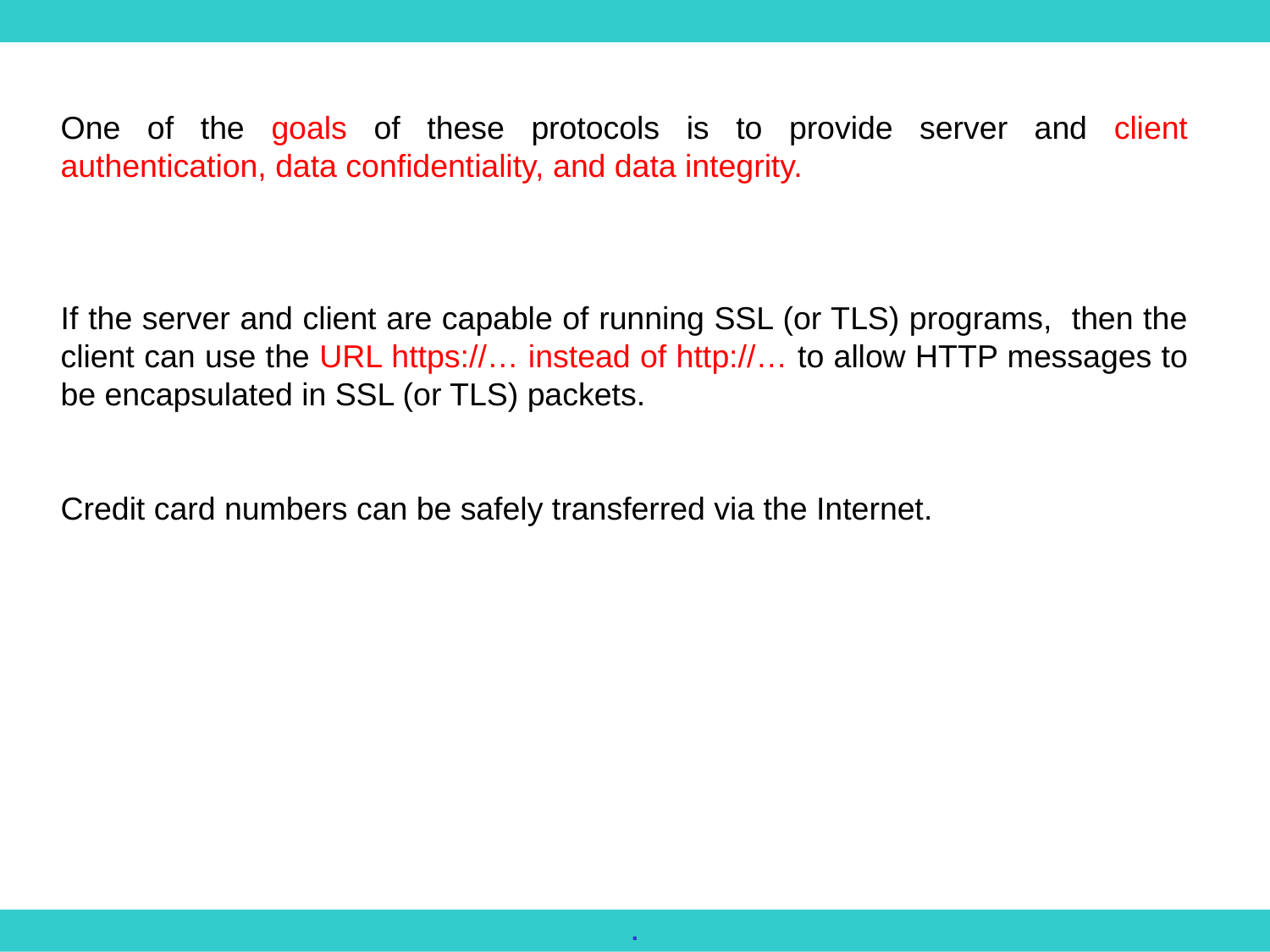

One of the goals of these protocols is to provide server and client authentication, data confidentiality, and data integrity.

If the server and client are capable of running SSL (or TLS) programs,  then the client can use the URL https://… instead of http://… to allow HTTP messages to be encapsulated in SSL (or TLS) packets.

Credit card numbers can be safely transferred via the Internet.
.